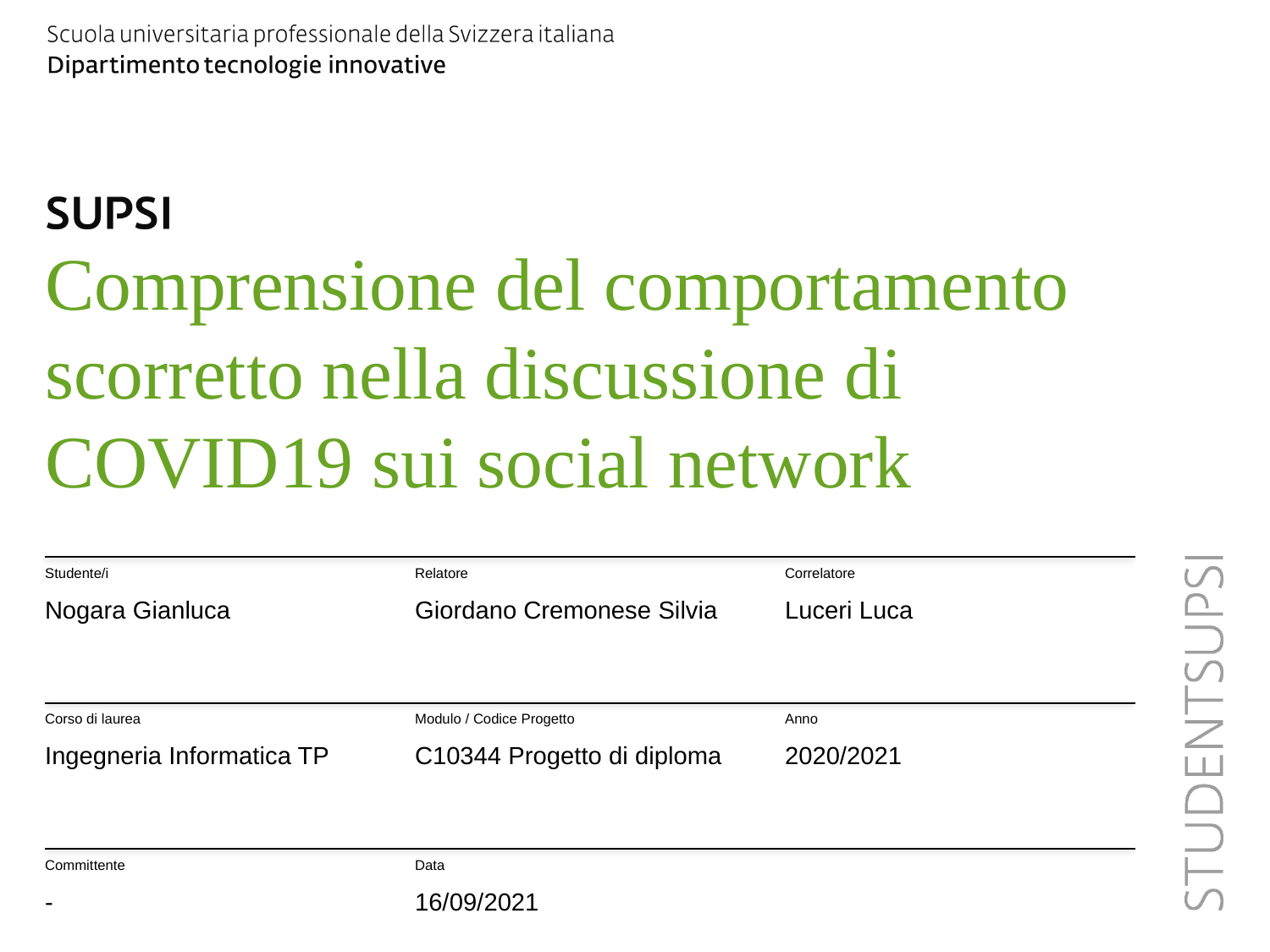

# Comprensione del comportamento scorretto nella discussione di COVID19 sui social network
Studente/i
Relatore
Correlatore
Nogara Gianluca
Giordano Cremonese Silvia
Luceri Luca
Corso di laurea
Modulo / Codice Progetto
Anno
Ingegneria Informatica TP
C10344 Progetto di diploma
2020/2021
Committente
Data
-
16/09/2021